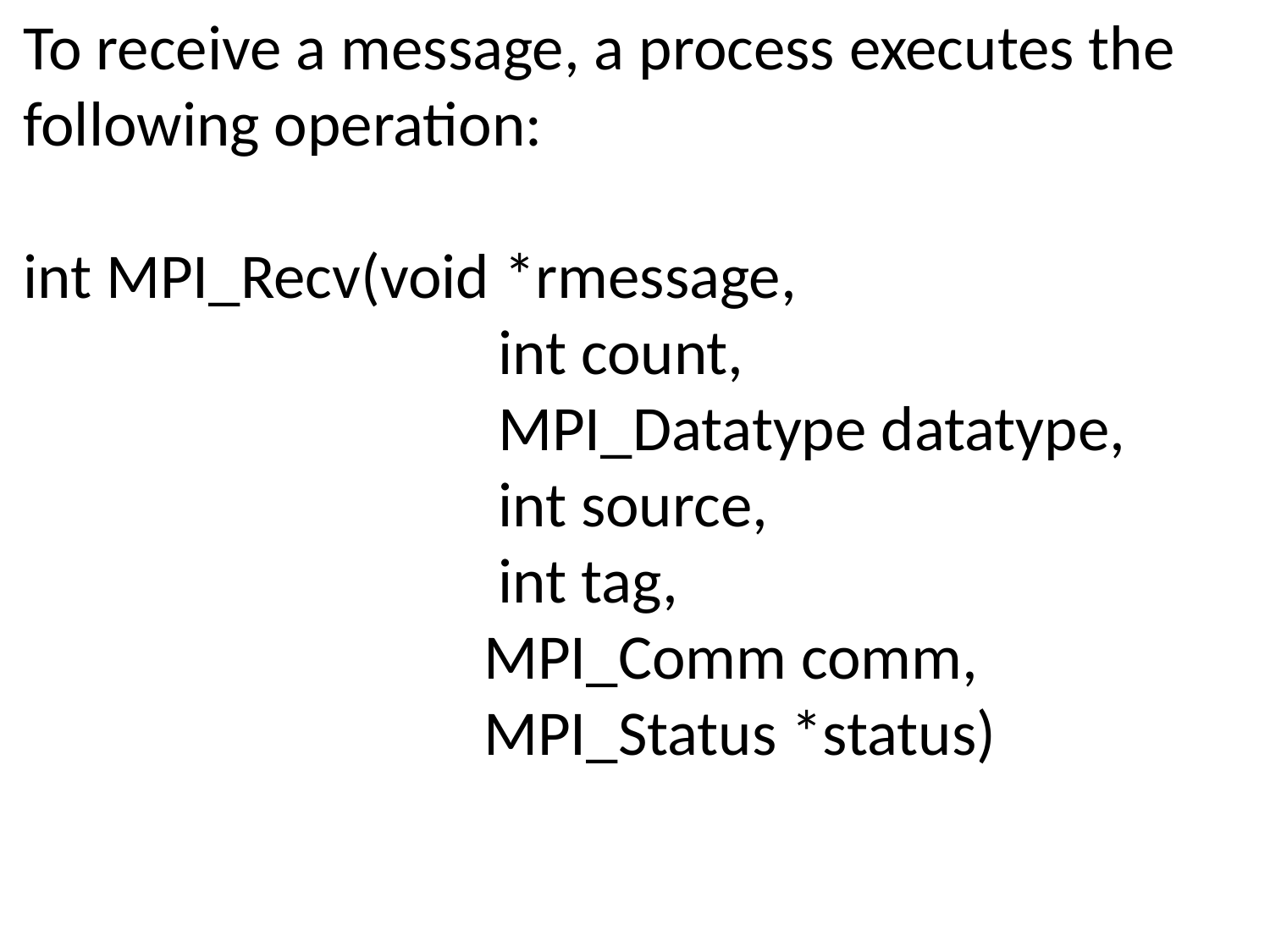

To receive a message, a process executes the following operation:

int MPI_Recv(void *rmessage,
                                 int count,
                                 MPI_Datatype datatype,
                                 int source,
                                 int tag,
                                MPI_Comm comm,
                                MPI_Status *status)